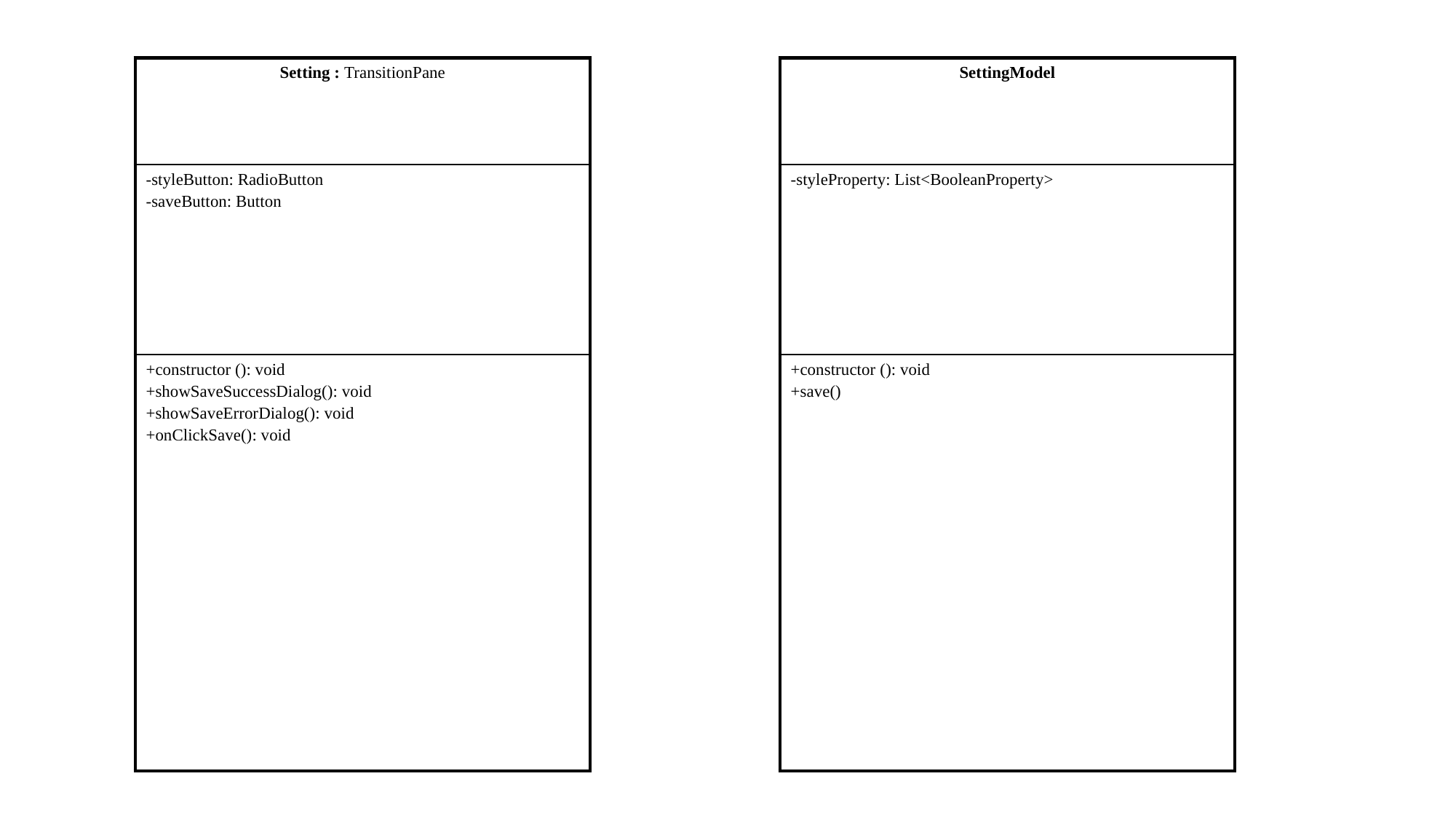

| Setting : TransitionPane |
| --- |
| -styleButton: RadioButton -saveButton: Button |
| +constructor (): void +showSaveSuccessDialog(): void +showSaveErrorDialog(): void +onClickSave(): void |
| SettingModel |
| --- |
| -styleProperty: List<BooleanProperty> |
| +constructor (): void +save() |